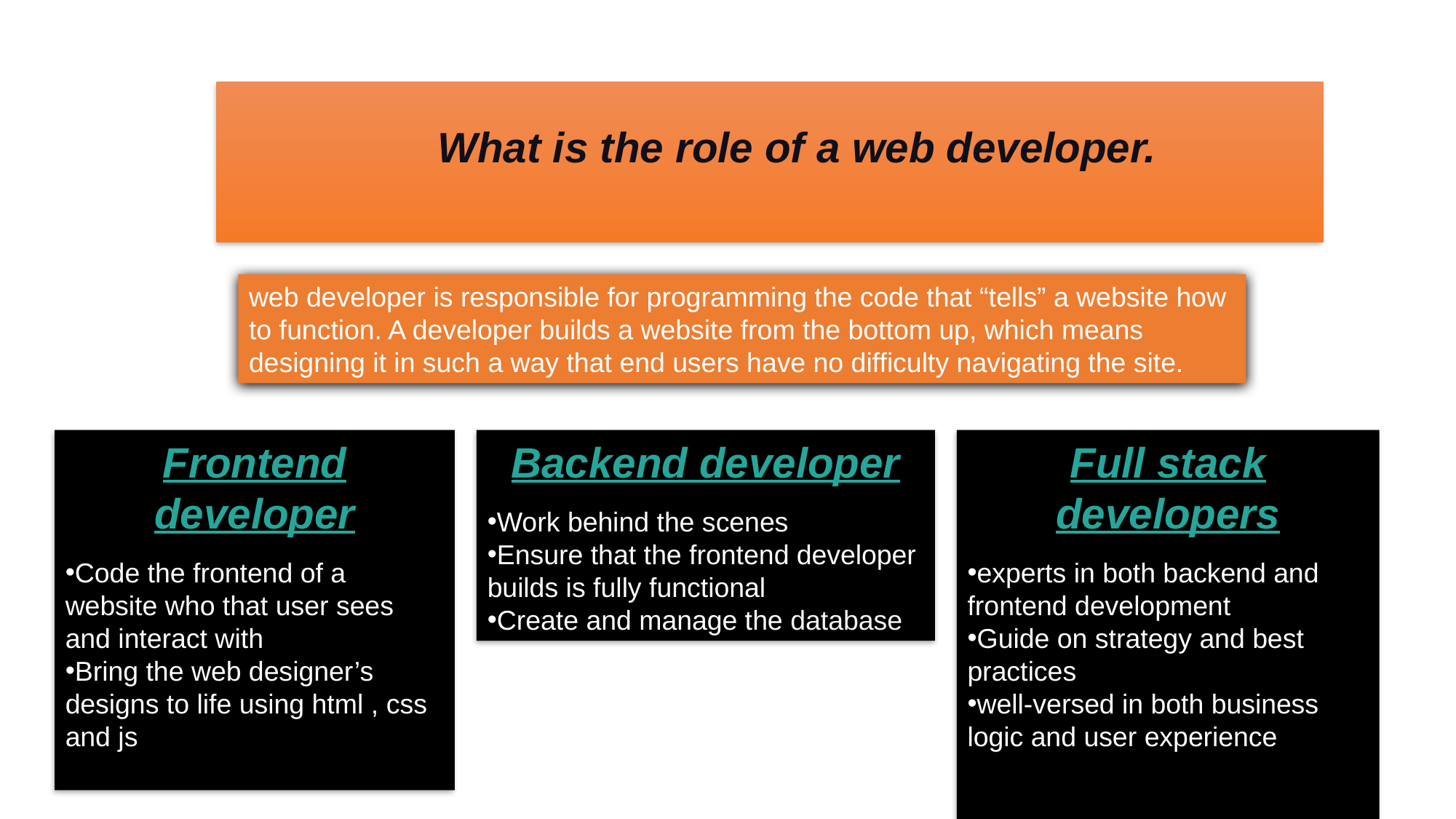

What is the role of a web developer.

web developer is responsible for programming the code that “tells” a website how to function. A developer builds a website from the bottom up, which means designing it in such a way that end users have no difficulty navigating the site.
Frontend developer
Code the frontend of a website who that user sees and interact with
Bring the web designer’s designs to life using html , css and js

Backend developer
Work behind the scenes
Ensure that the frontend developer builds is fully functional
Create and manage the database
Full stack developers
experts in both backend and frontend development
Guide on strategy and best practices
well-versed in both business logic and user experience